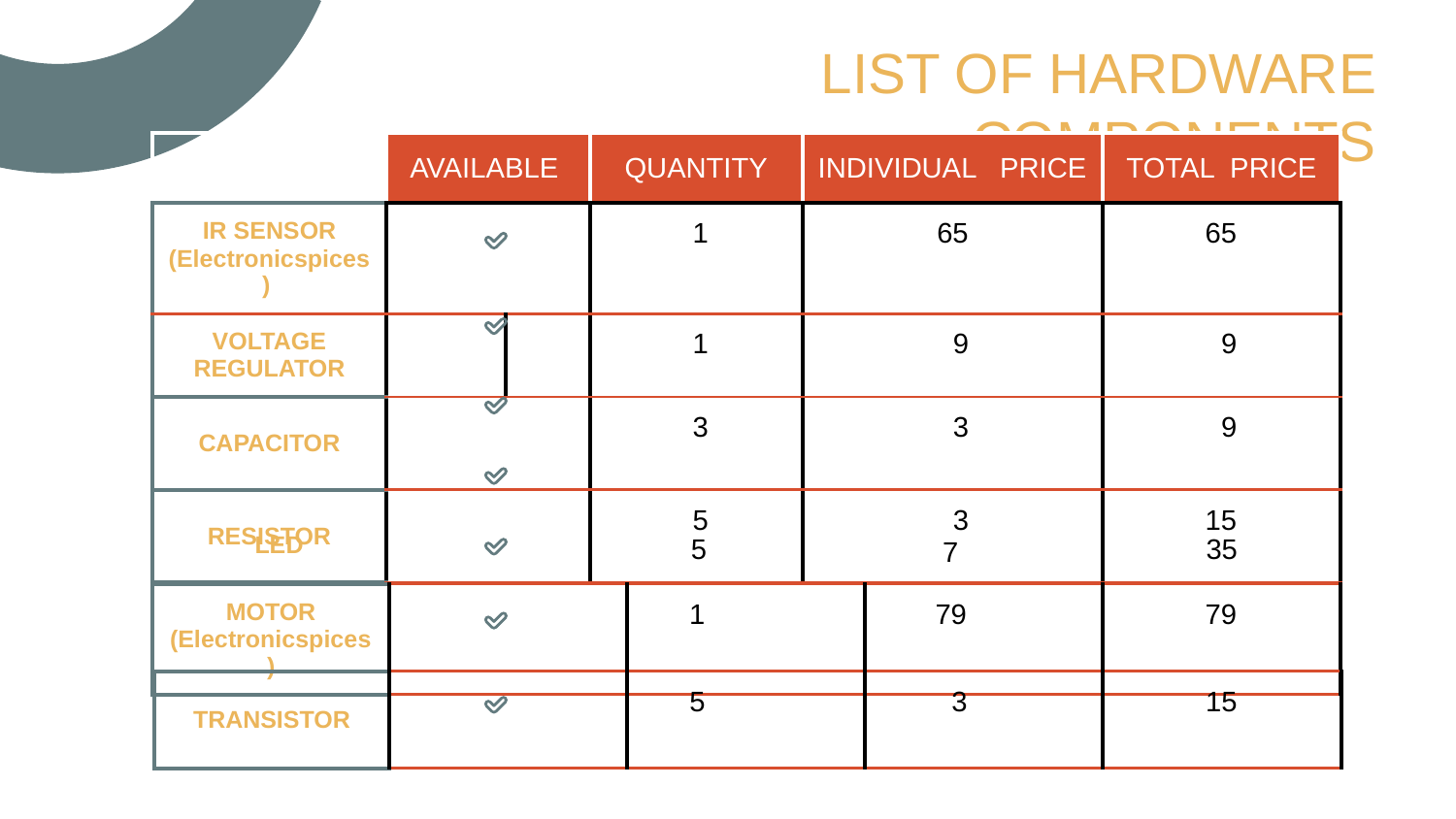

# LIST OF HARDWARE COMPONENTS
|  | AVAILABLE |  | QUANTITY | INDIVIDUAL PRICE | TOTAL PRICE |
| --- | --- | --- | --- | --- | --- |
| IR SENSOR (Electronicspices) |  |  | 1 | 65 | 65 |
| VOLTAGE REGULATOR |  |  | 1 | 9 | 9 |
| CAPACITOR |  |  | 3 | 3 | 9 |
| RESISTOR |  |  | 5 | 3 | 15 |

LED
35
5
 7

| MOTOR (Electronicspices) |  | 1 | 79 | 79 |
| --- | --- | --- | --- | --- |

| TRANSISTOR |  | 5 | 3 | 15 |
| --- | --- | --- | --- | --- |